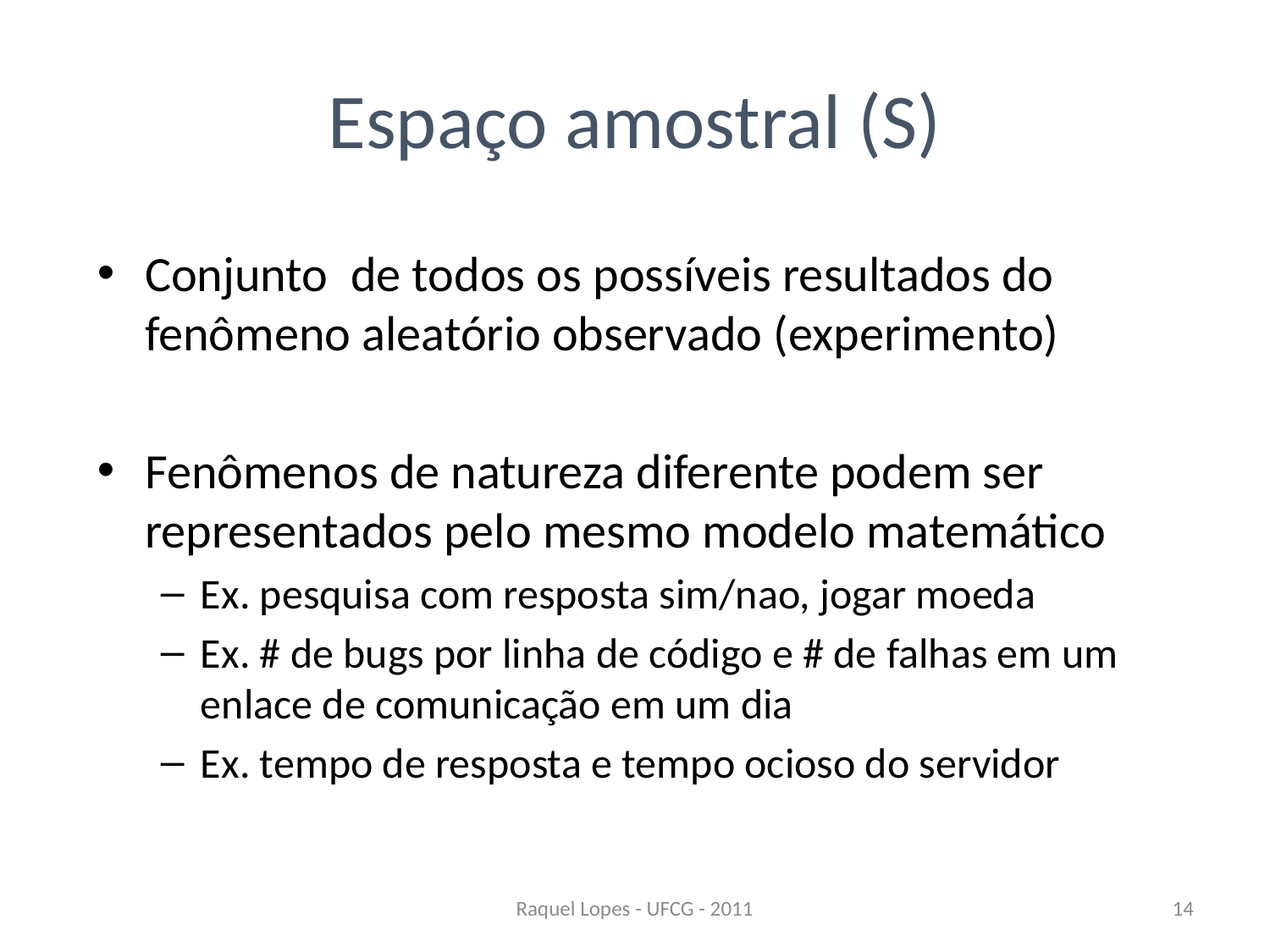

# Espaço amostral (S)
Conjunto  de todos os possíveis resultados do fenômeno aleatório observado (experimento)

Fenômenos de natureza diferente podem ser representados pelo mesmo modelo matemático
Ex. pesquisa com resposta sim/nao, jogar moeda
Ex. # de bugs por linha de código e # de falhas em um enlace de comunicação em um dia
Ex. tempo de resposta e tempo ocioso do servidor
Raquel Lopes - UFCG - 2011
14